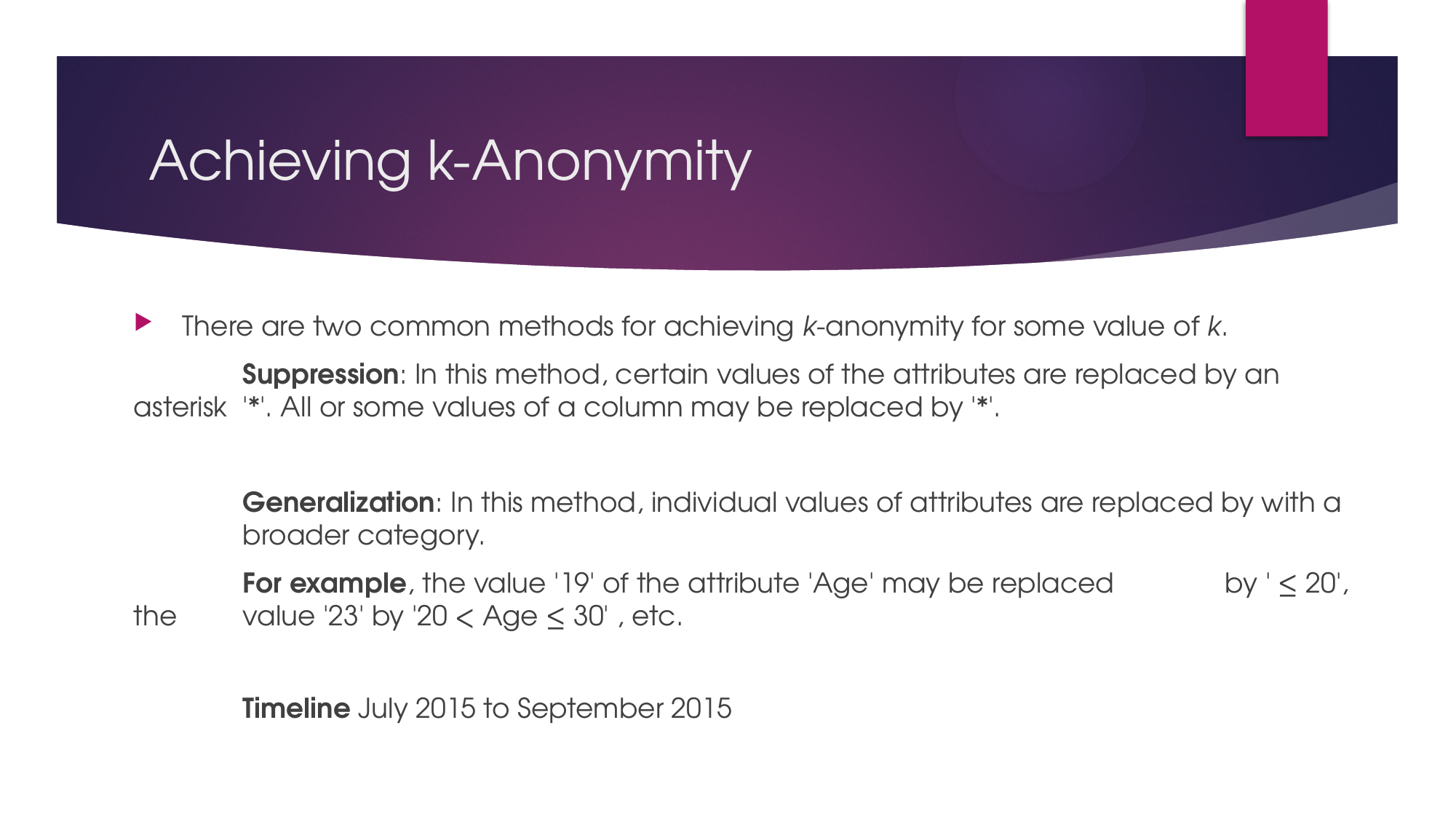

# Achieving k-Anonymity
 There are two common methods for achieving k-anonymity for some value of k.
	Suppression: In this method, certain values of the attributes are replaced by an asterisk 	'*'. All or some values of a column may be replaced by '*'.

	Generalization: In this method, individual values of attributes are replaced by with a 	broader category.
	For example, the value '19' of the attribute 'Age' may be replaced 	by ' ≤ 20', the 	value '23' by '20 < Age ≤ 30' , etc.

	Timeline July 2015 to September 2015